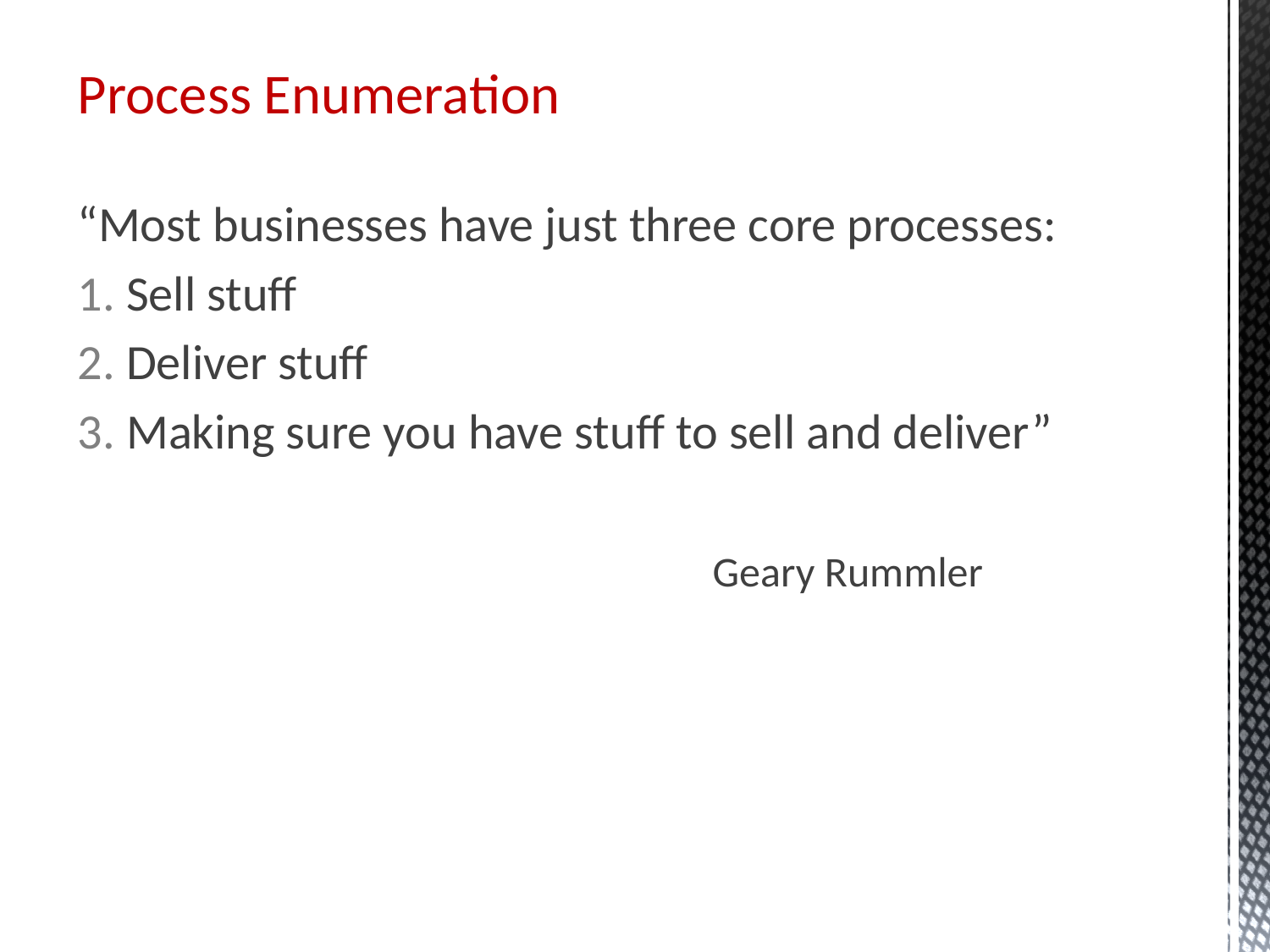

# Process Enumeration
“Most businesses have just three core processes:
 Sell stuff
 Deliver stuff
 Making sure you have stuff to sell and deliver”

					Geary Rummler